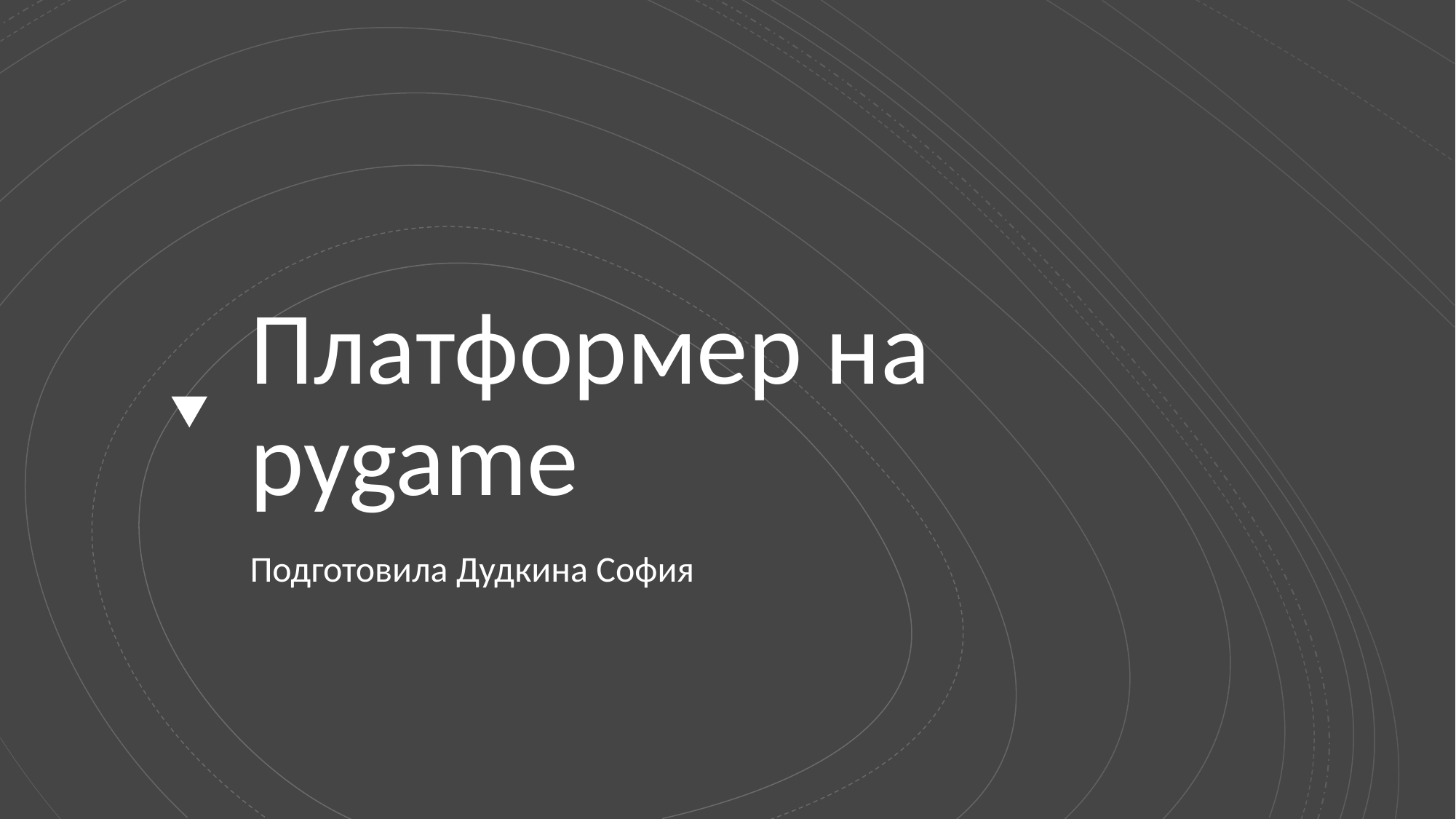

# Платформер на pygame

Подготовила Дудкина София